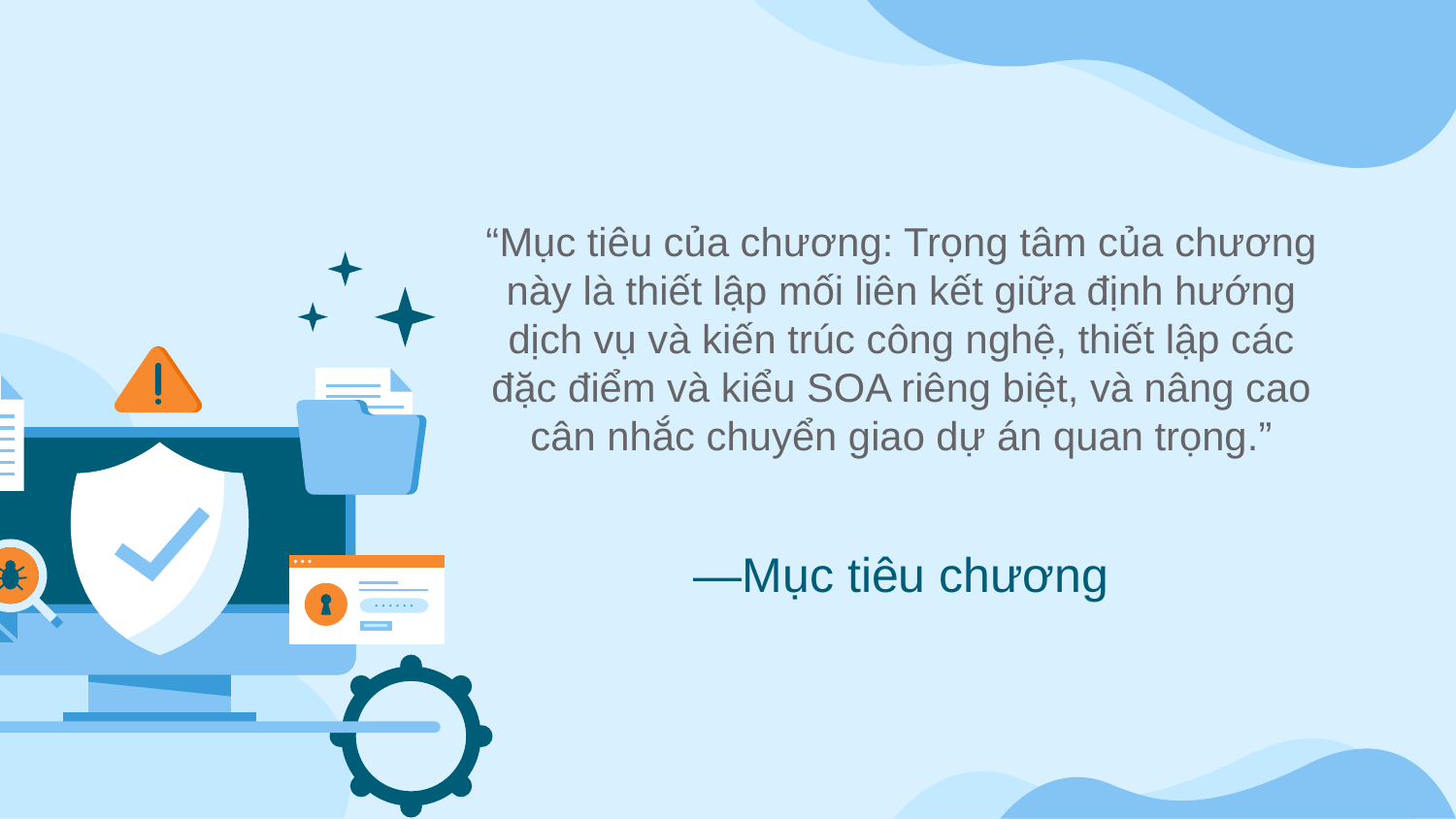

“Mục tiêu của chương: Trọng tâm của chương này là thiết lập mối liên kết giữa định hướng dịch vụ và kiến trúc công nghệ, thiết lập các đặc điểm và kiểu SOA riêng biệt, và nâng cao cân nhắc chuyển giao dự án quan trọng.”

# —Mục tiêu chương